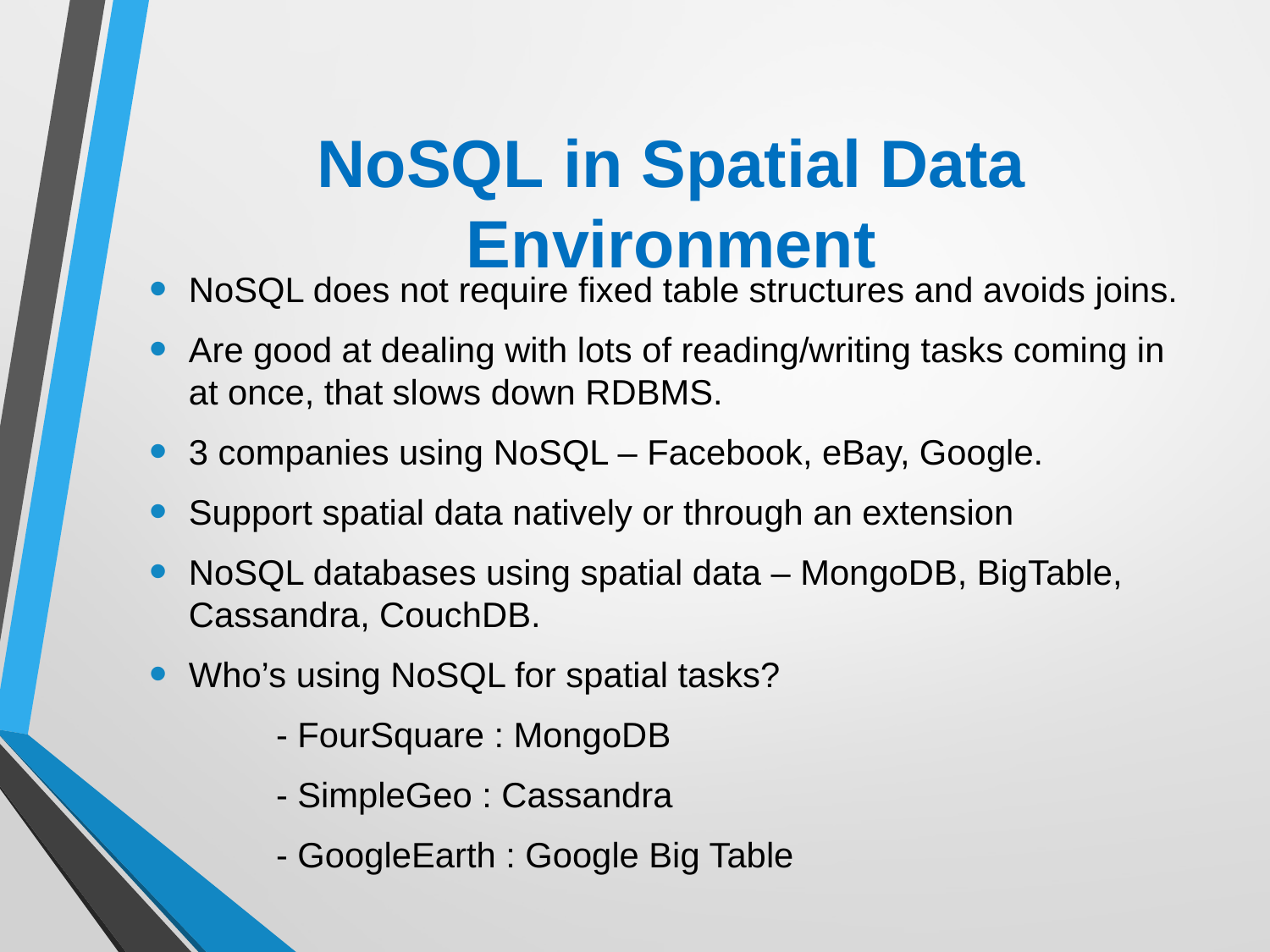

# NoSQL in Spatial Data Environment
NoSQL does not require fixed table structures and avoids joins.
Are good at dealing with lots of reading/writing tasks coming in at once, that slows down RDBMS.
3 companies using NoSQL – Facebook, eBay, Google.
Support spatial data natively or through an extension
NoSQL databases using spatial data – MongoDB, BigTable, Cassandra, CouchDB.
Who’s using NoSQL for spatial tasks?
	- FourSquare : MongoDB
	- SimpleGeo : Cassandra
	- GoogleEarth : Google Big Table